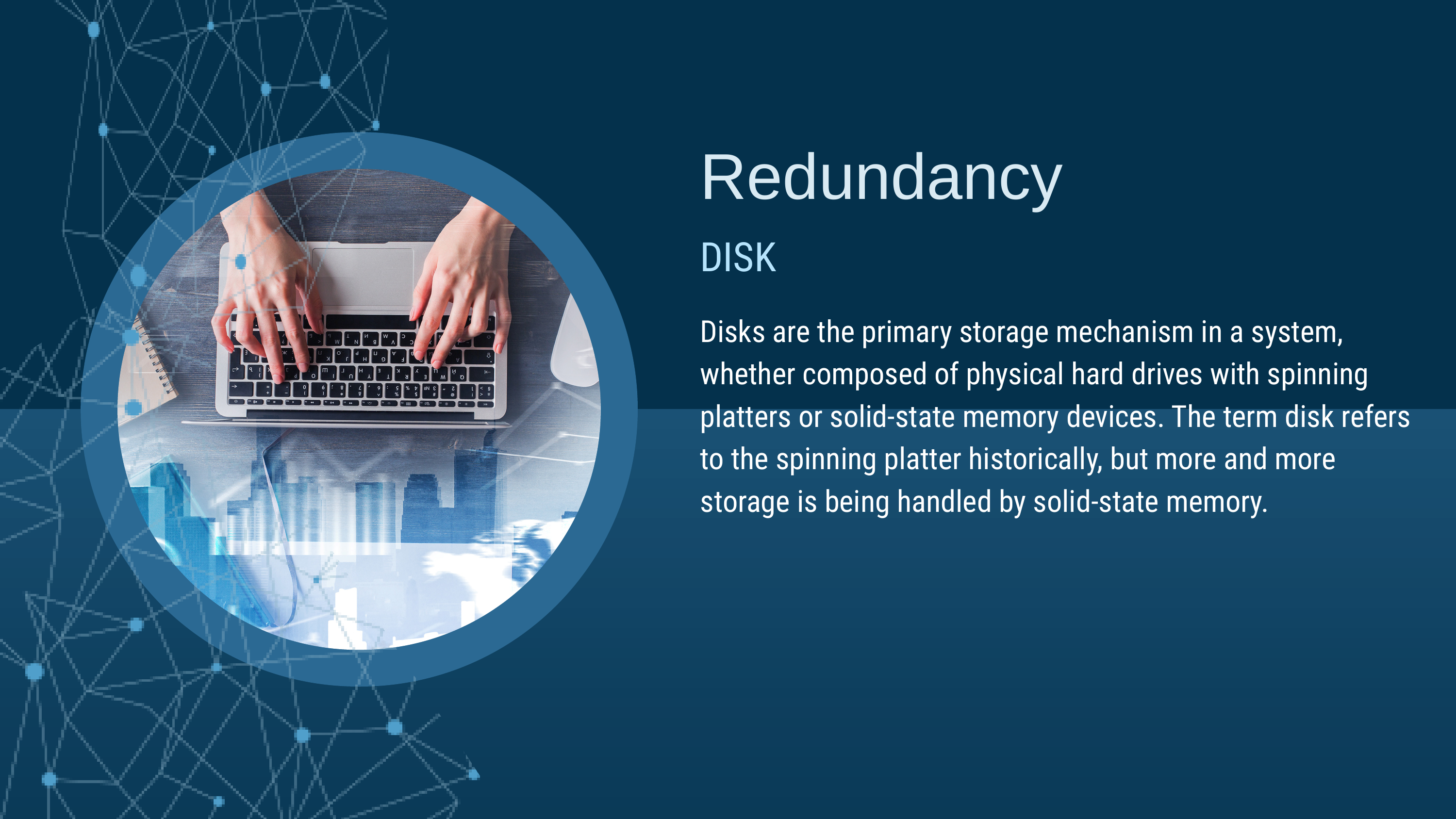

Redundancy

DISK
Disks are the primary storage mechanism in a system, whether composed of physical hard drives with spinning platters or solid-state memory devices. The term disk refers to the spinning platter historically, but more and more storage is being handled by solid-state memory.